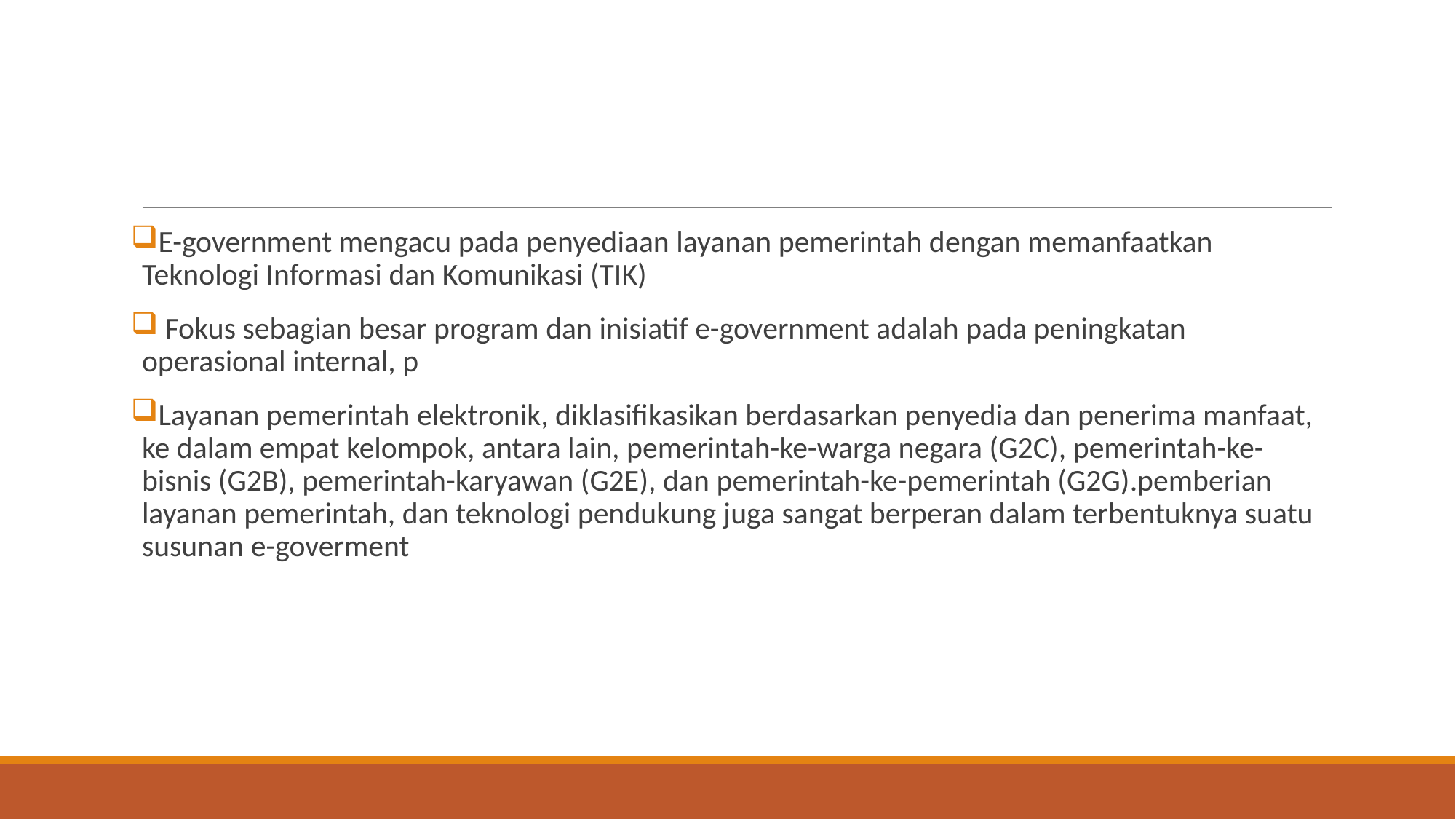

#
E-government mengacu pada penyediaan layanan pemerintah dengan memanfaatkan Teknologi Informasi dan Komunikasi (TIK)
 Fokus sebagian besar program dan inisiatif e-government adalah pada peningkatan operasional internal, p
Layanan pemerintah elektronik, diklasifikasikan berdasarkan penyedia dan penerima manfaat, ke dalam empat kelompok, antara lain, pemerintah-ke-warga negara (G2C), pemerintah-ke-bisnis (G2B), pemerintah-karyawan (G2E), dan pemerintah-ke-pemerintah (G2G).pemberian layanan pemerintah, dan teknologi pendukung juga sangat berperan dalam terbentuknya suatu susunan e-goverment